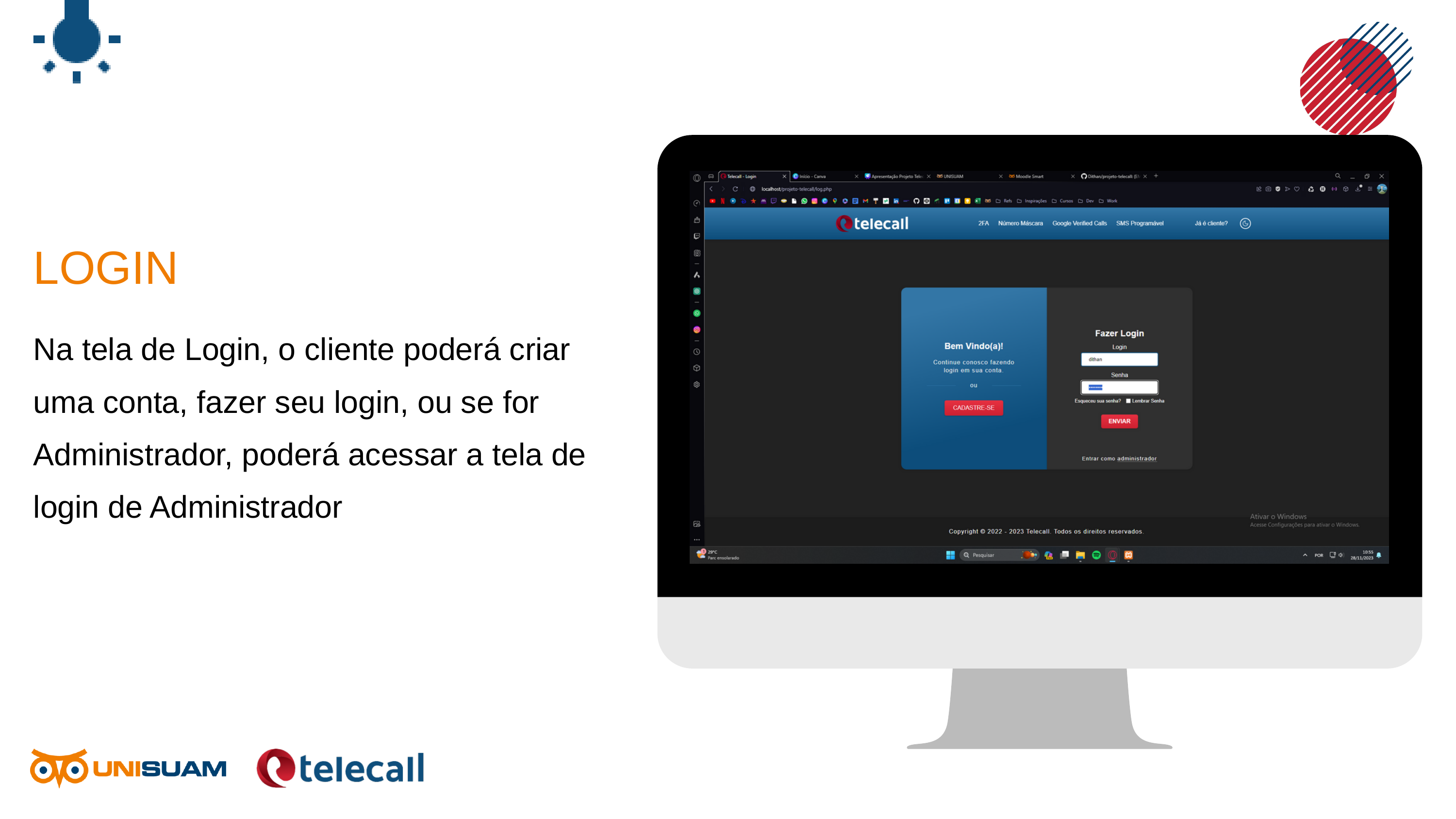

LOGIN
Na tela de Login, o cliente poderá criar uma conta, fazer seu login, ou se for Administrador, poderá acessar a tela de login de Administrador